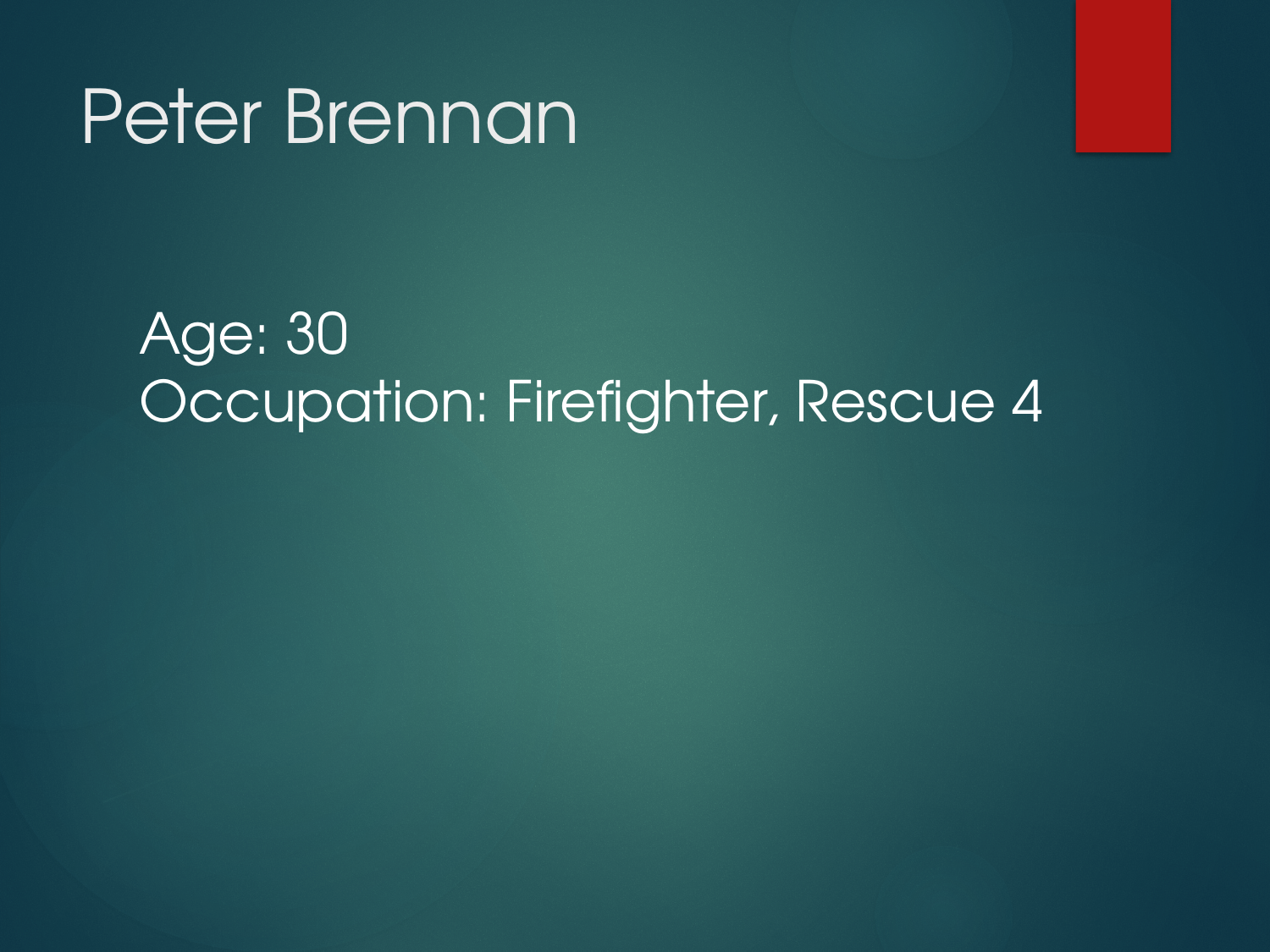

# Peter Brennan

Age: 30
Occupation: Firefighter, Rescue 4